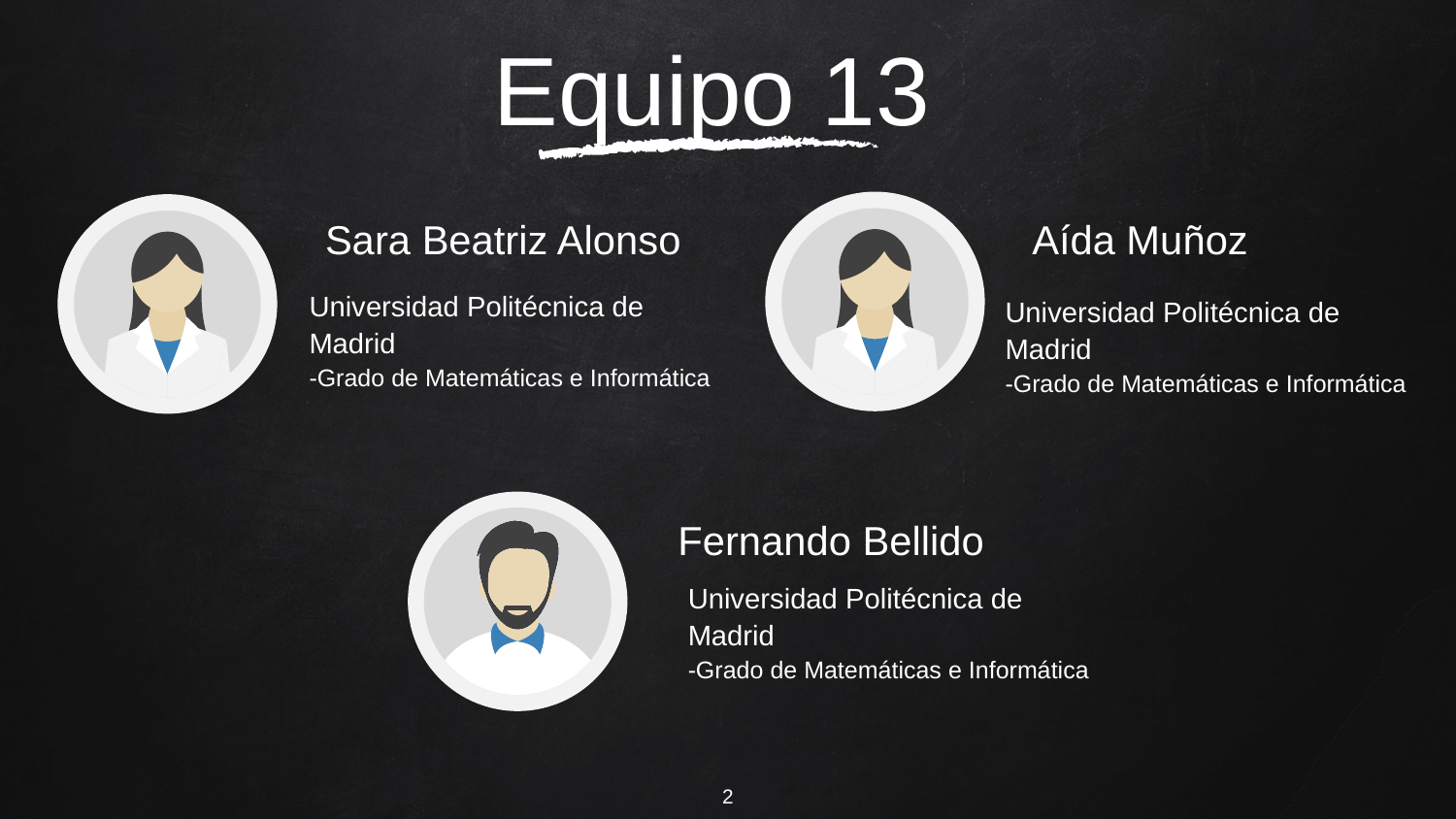

Equipo 13

Sara Beatriz Alonso
Aída Muñoz
Universidad Politécnica de Madrid
-Grado de Matemáticas e Informática

Universidad Politécnica de Madrid
-Grado de Matemáticas e Informática

Fernando Bellido
Universidad Politécnica de Madrid
-Grado de Matemáticas e Informática

2